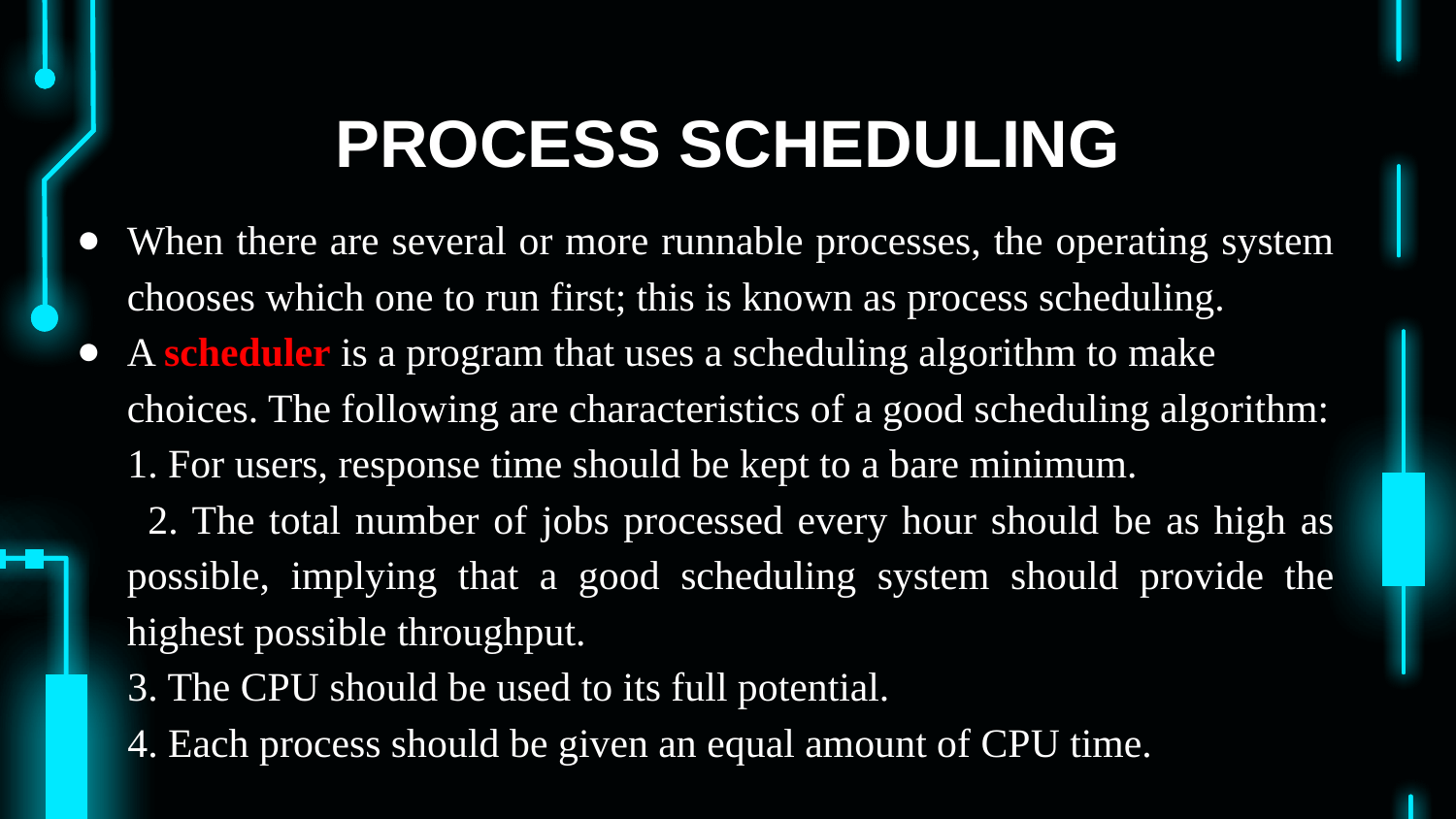

# PROCESS SCHEDULING
When there are several or more runnable processes, the operating system chooses which one to run first; this is known as process scheduling.
A scheduler is a program that uses a scheduling algorithm to make choices. The following are characteristics of a good scheduling algorithm:
     1. For users, response time should be kept to a bare minimum.
     2. The total number of jobs processed every hour should be as high as possible, implying that a good scheduling system should provide the highest possible throughput.
     3. The CPU should be used to its full potential.
     4. Each process should be given an equal amount of CPU time.